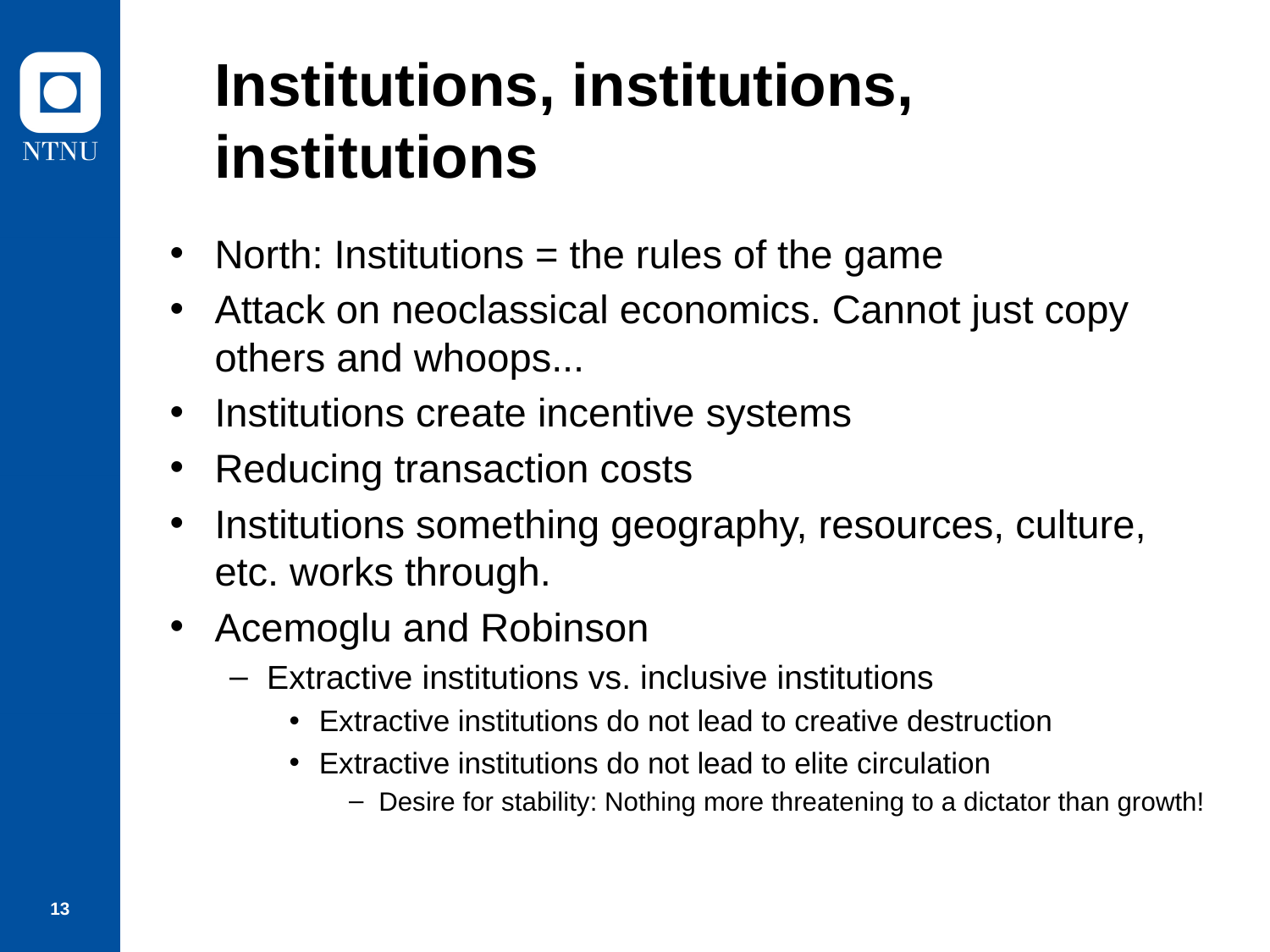

# Institutions, institutions, institutions
North: Institutions = the rules of the game
Attack on neoclassical economics. Cannot just copy others and whoops...
Institutions create incentive systems
Reducing transaction costs
Institutions something geography, resources, culture, etc. works through.
Acemoglu and Robinson
Extractive institutions vs. inclusive institutions
Extractive institutions do not lead to creative destruction
Extractive institutions do not lead to elite circulation
Desire for stability: Nothing more threatening to a dictator than growth!